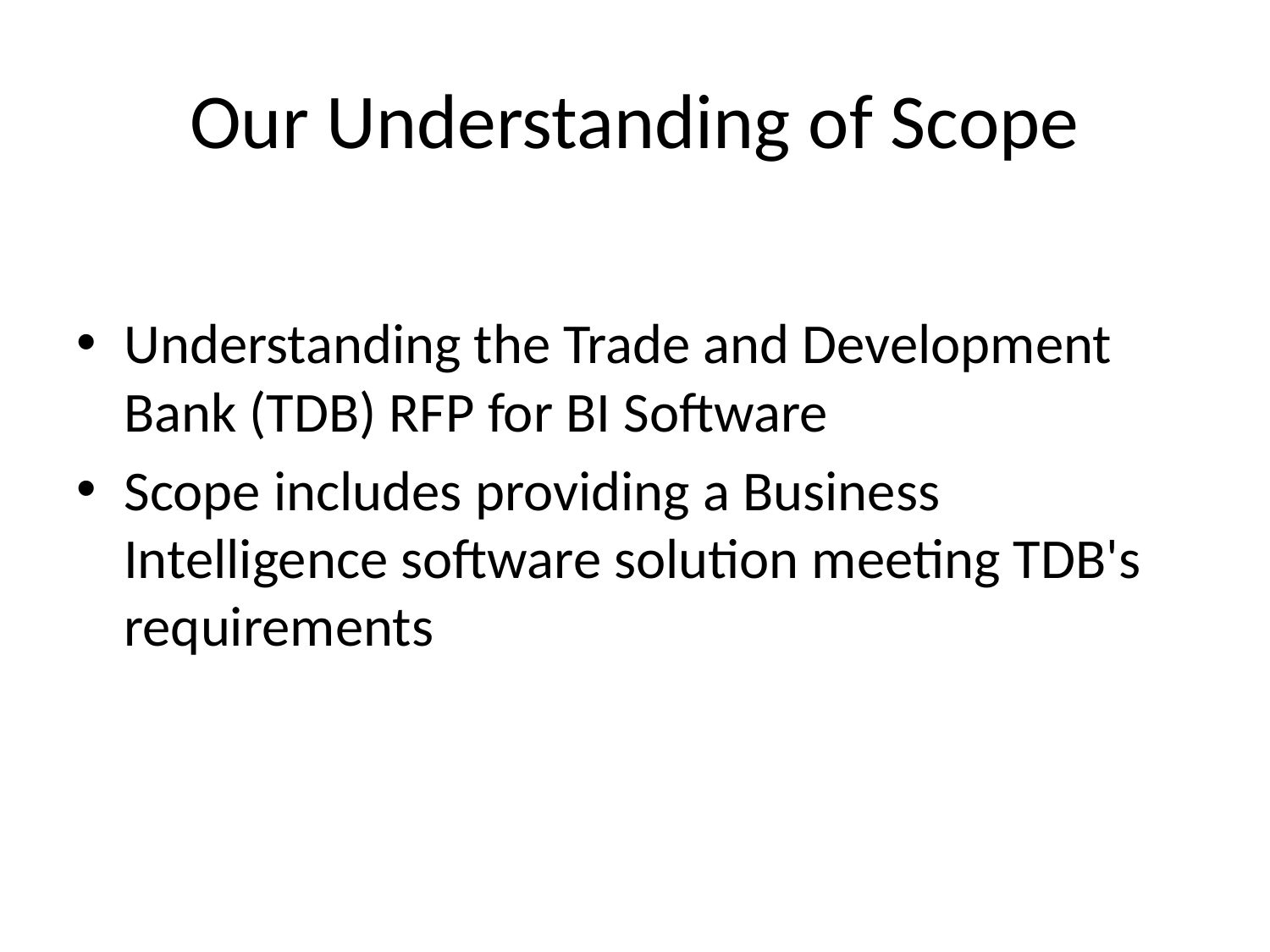

# Our Understanding of Scope

Understanding the Trade and Development Bank (TDB) RFP for BI Software
Scope includes providing a Business Intelligence software solution meeting TDB's requirements